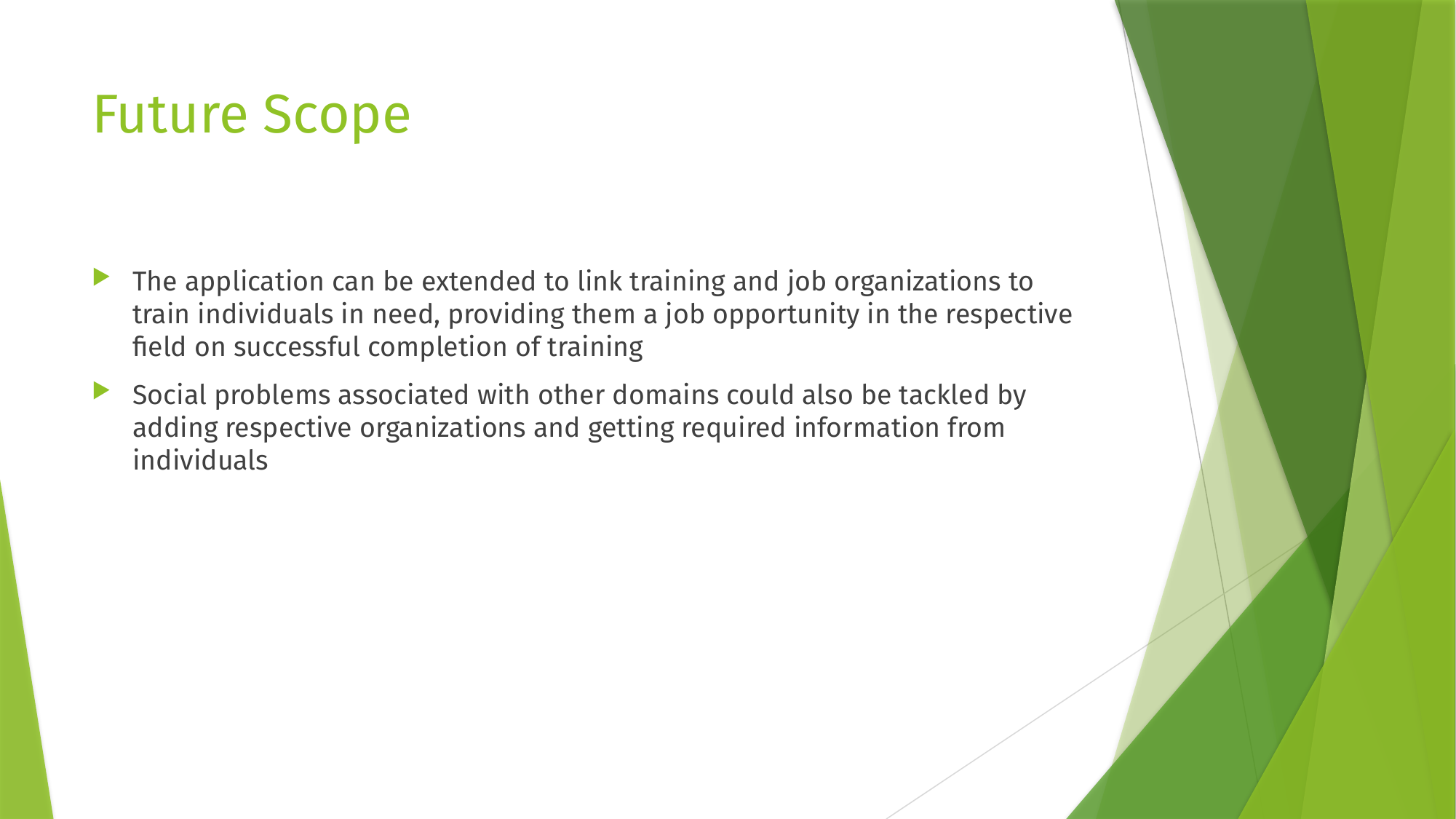

# Future Scope
The application can be extended to link training and job organizations to train individuals in need, providing them a job opportunity in the respective field on successful completion of training
Social problems associated with other domains could also be tackled by adding respective organizations and getting required information from individuals